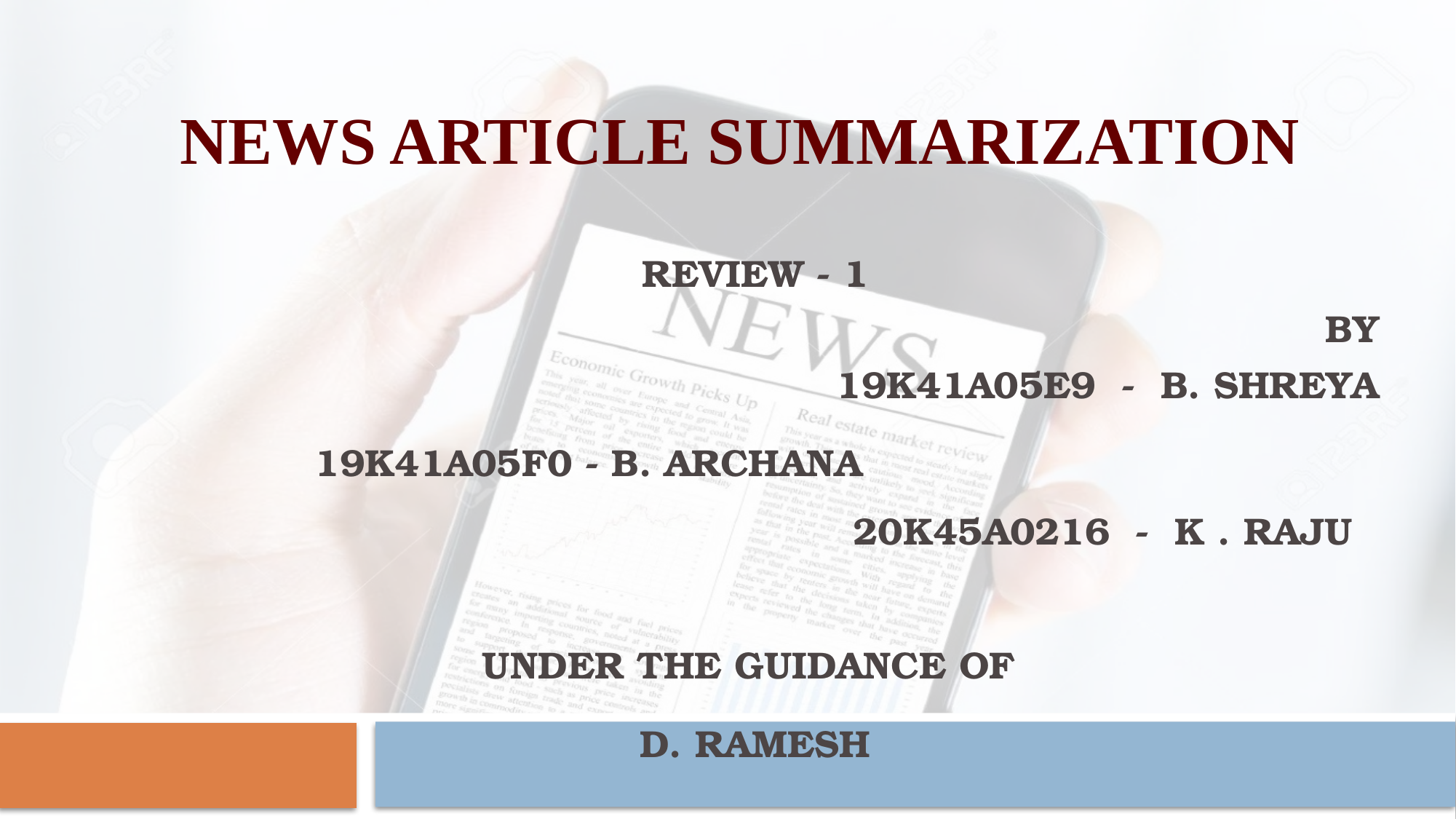

# NEWS ARTICLE SUMMARIZATION
REVIEW - 1
BY
					 19K41A05E9  -  B. SHREYA
				      19K41A05F0 - B. ARCHANA                                                                         				      20K45A0216  -  K . RAJU

UNDER THE GUIDANCE OF
D. RAMESH